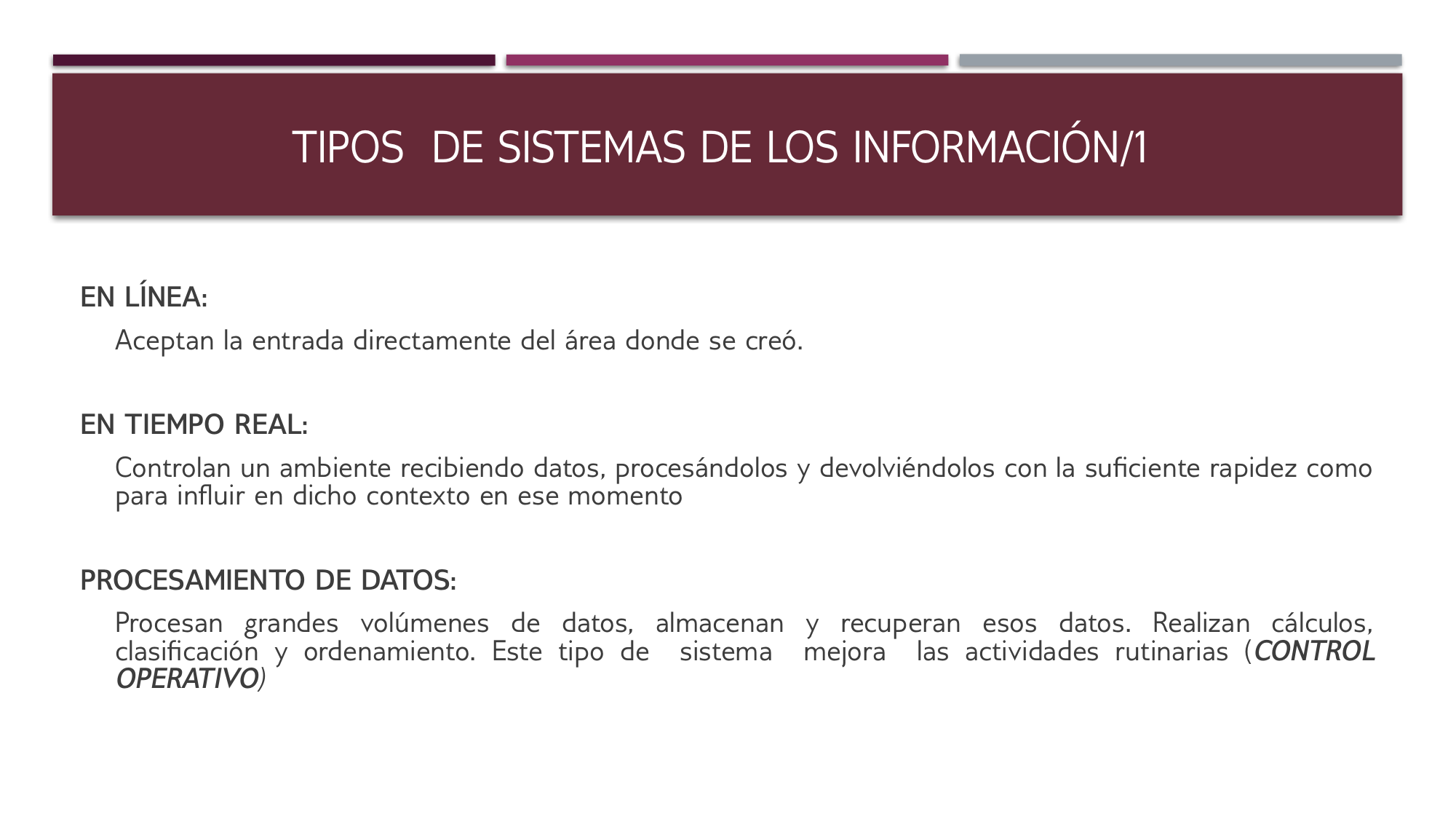

# Tipos  de sistemas de los información/1
EN LÍNEA:
	Aceptan la entrada directamente del área donde se creó.

EN TIEMPO REAL:
	Controlan un ambiente recibiendo datos, procesándolos y devolviéndolos con la suficiente rapidez como para influir en dicho contexto en ese momento

PROCESAMIENTO DE DATOS:
	Procesan grandes volúmenes de datos, almacenan y recuperan esos datos. Realizan cálculos, clasificación y ordenamiento. Este tipo de  sistema  mejora  las actividades rutinarias (CONTROL OPERATIVO)